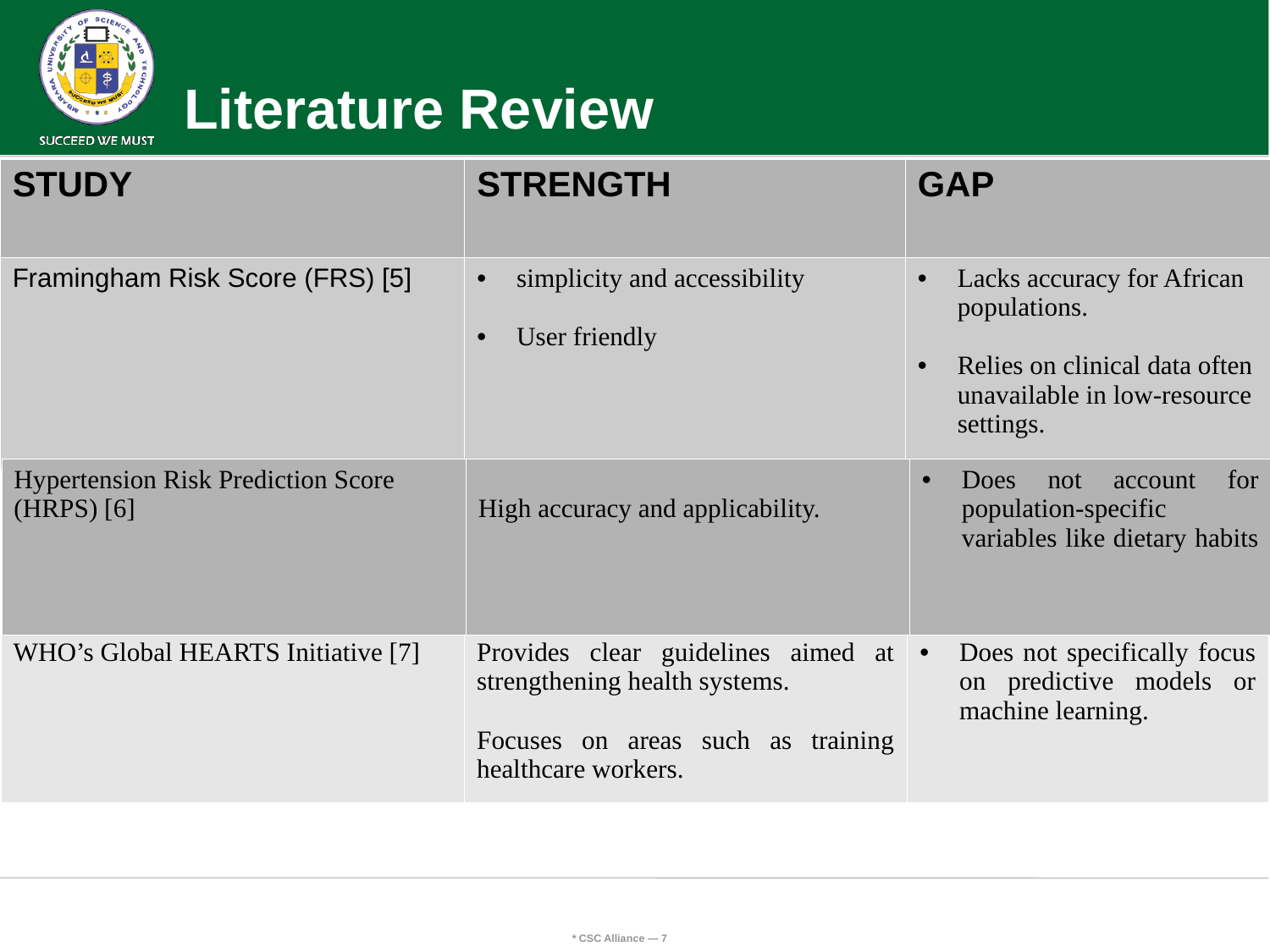

Literature Review
| STUDY | STRENGTH | GAP |
| --- | --- | --- |
| Framingham Risk Score (FRS) [5] | simplicity and accessibility User friendly | Lacks accuracy for African populations. Relies on clinical data often unavailable in low-resource settings. |
| Hypertension Risk Prediction Score (HRPS) [6] | High accuracy and applicability. | Does not account for population-specific variables like dietary habits |
| --- | --- | --- |
| WHO’s Global HEARTS Initiative [7] | Provides clear guidelines aimed at strengthening health systems. Focuses on areas such as training healthcare workers. | Does not specifically focus on predictive models or machine learning. |
| --- | --- | --- |